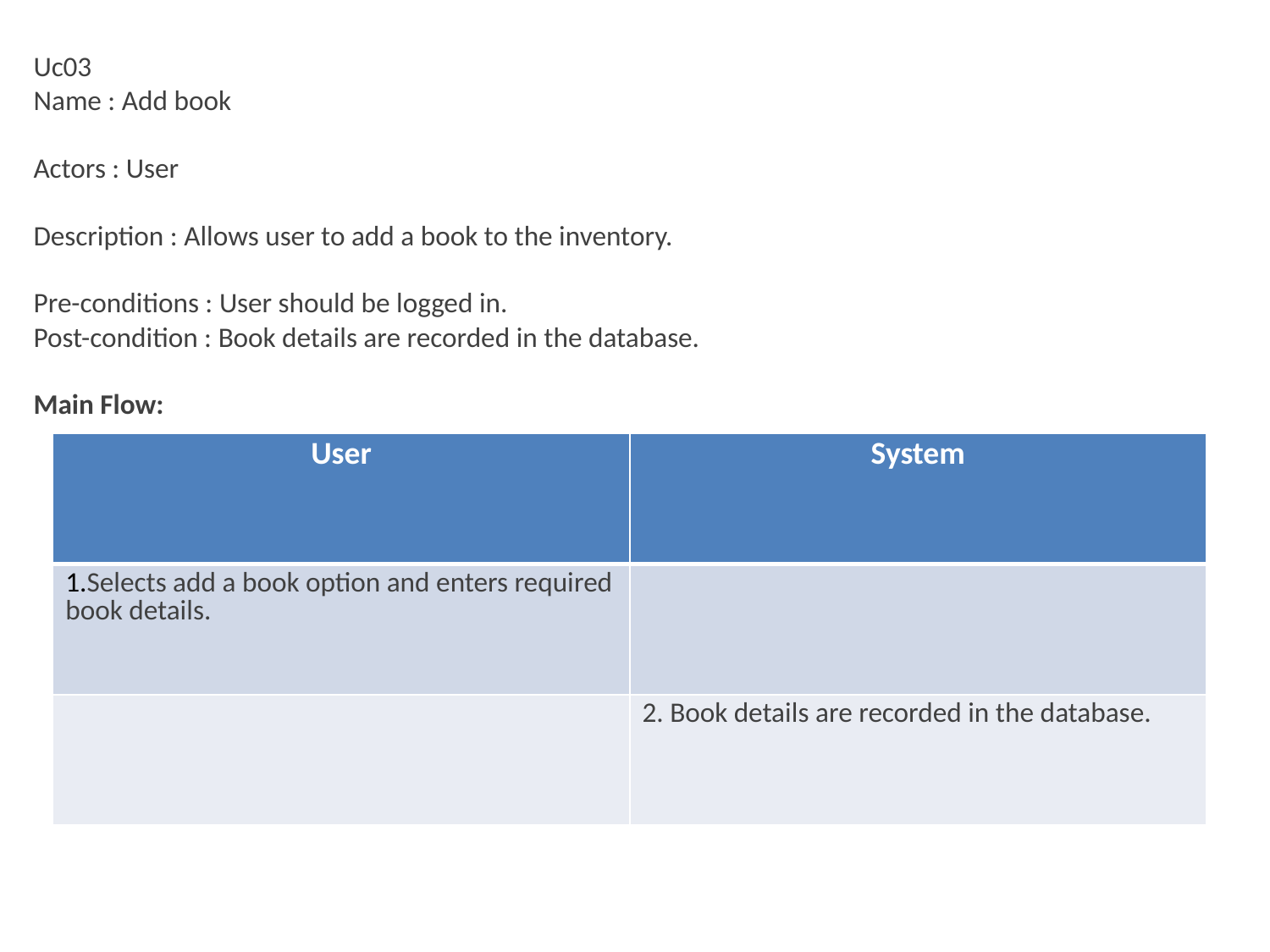

Uc03
Name : Add book

Actors : User

Description : Allows user to add a book to the inventory.

Pre-conditions : User should be logged in.
Post-condition : Book details are recorded in the database.

Main Flow:
| User | System |
| --- | --- |
| 1.Selects add a book option and enters required book details. |  |
|  | 2. Book details are recorded in the database. |